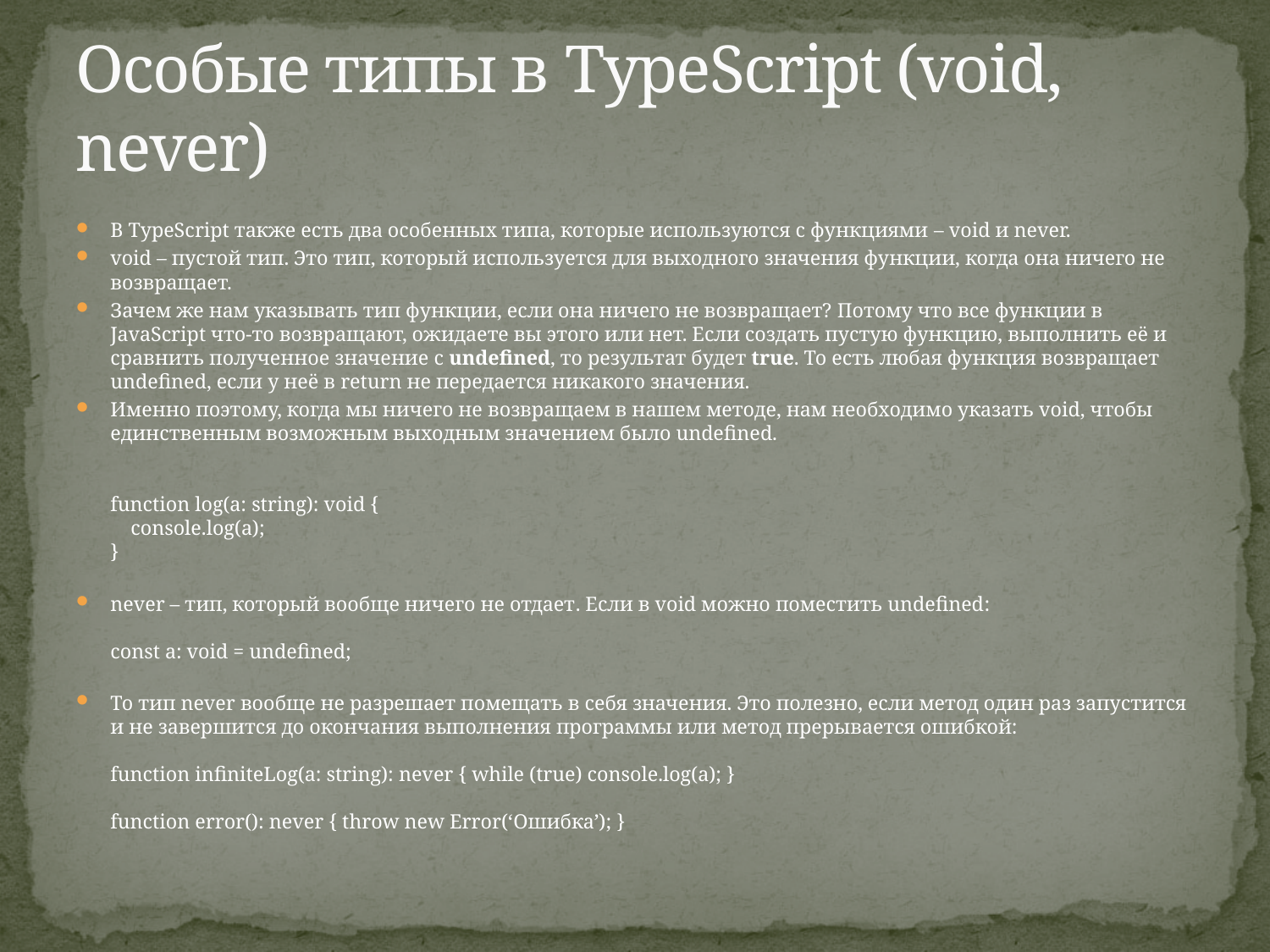

# Особые типы в TypeScript (void, never)
В TypeScript также есть два особенных типа, которые используются с функциями – void и never.
void – пустой тип. Это тип, который используется для выходного значения функции, когда она ничего не возвращает.
Зачем же нам указывать тип функции, если она ничего не возвращает? Потому что все функции в JavaScript что-то возвращают, ожидаете вы этого или нет. Если создать пустую функцию, выполнить её и сравнить полученное значение с undefined, то результат будет true. То есть любая функция возвращает undefined, если у неё в return не передается никакого значения.
Именно поэтому, когда мы ничего не возвращаем в нашем методе, нам необходимо указать void, чтобы единственным возможным выходным значением было undefined.
function log(a: string): void {
    console.log(a);
}
never – тип, который вообще ничего не отдает. Если в void можно поместить undefined:
const a: void = undefined;
То тип never вообще не разрешает помещать в себя значения. Это полезно, если метод один раз запустится и не завершится до окончания выполнения программы или метод прерывается ошибкой:
function infiniteLog(a: string): never { while (true) console.log(a); }
function error(): never { throw new Error(‘Ошибка’); }